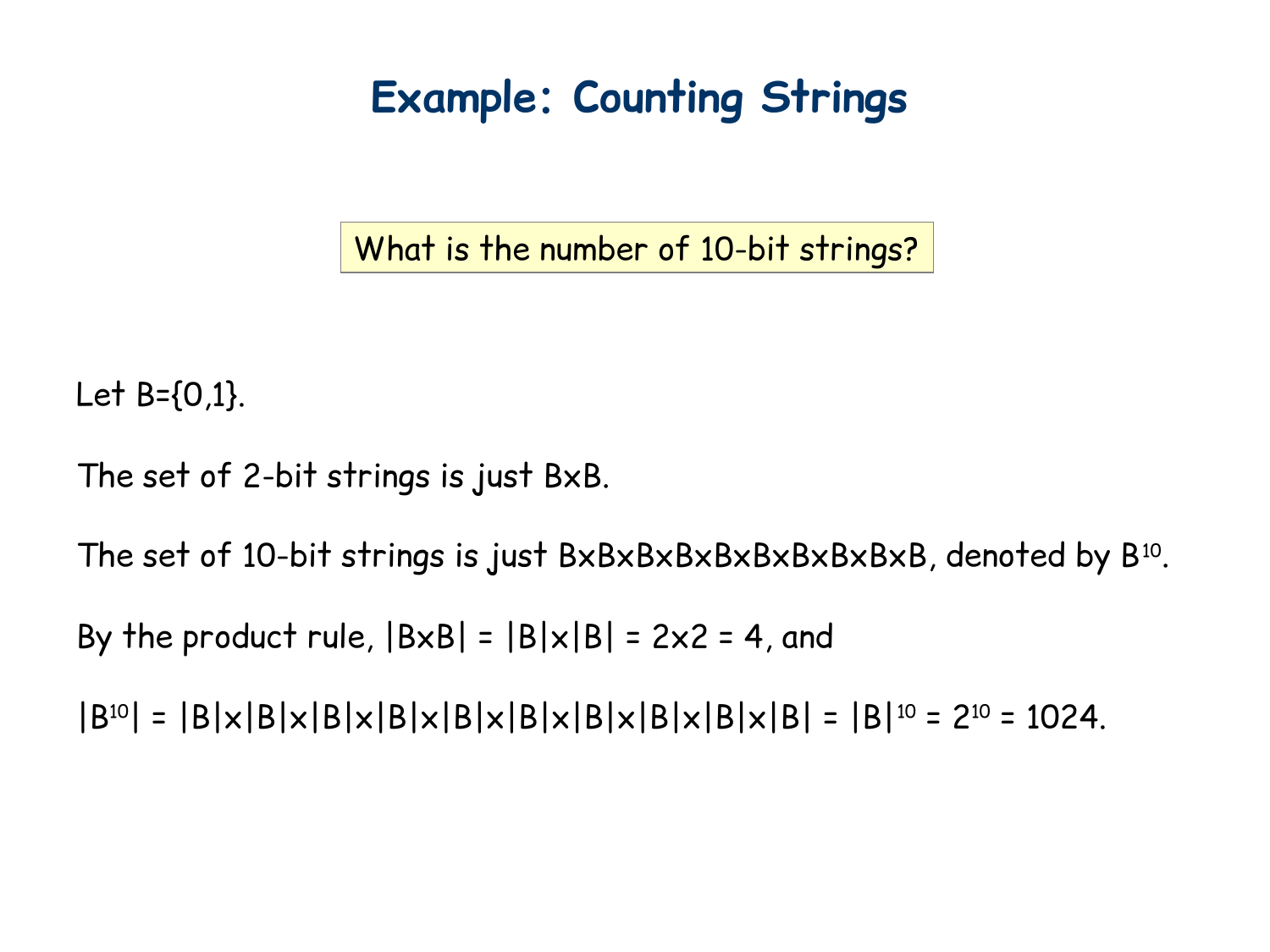

Example: Counting Strings

Let B={0,1}.
The set of 2-bit strings is just BxB.
The set of 10-bit strings is just BxBxBxBxBxBxBxBxBxB, denoted by B10.
By the product rule, |BxB| = |B|x|B| = 2x2 = 4, and
|B10| = |B|x|B|x|B|x|B|x|B|x|B|x|B|x|B|x|B|x|B| = |B|10 = 210 = 1024.
What is the number of 10-bit strings?